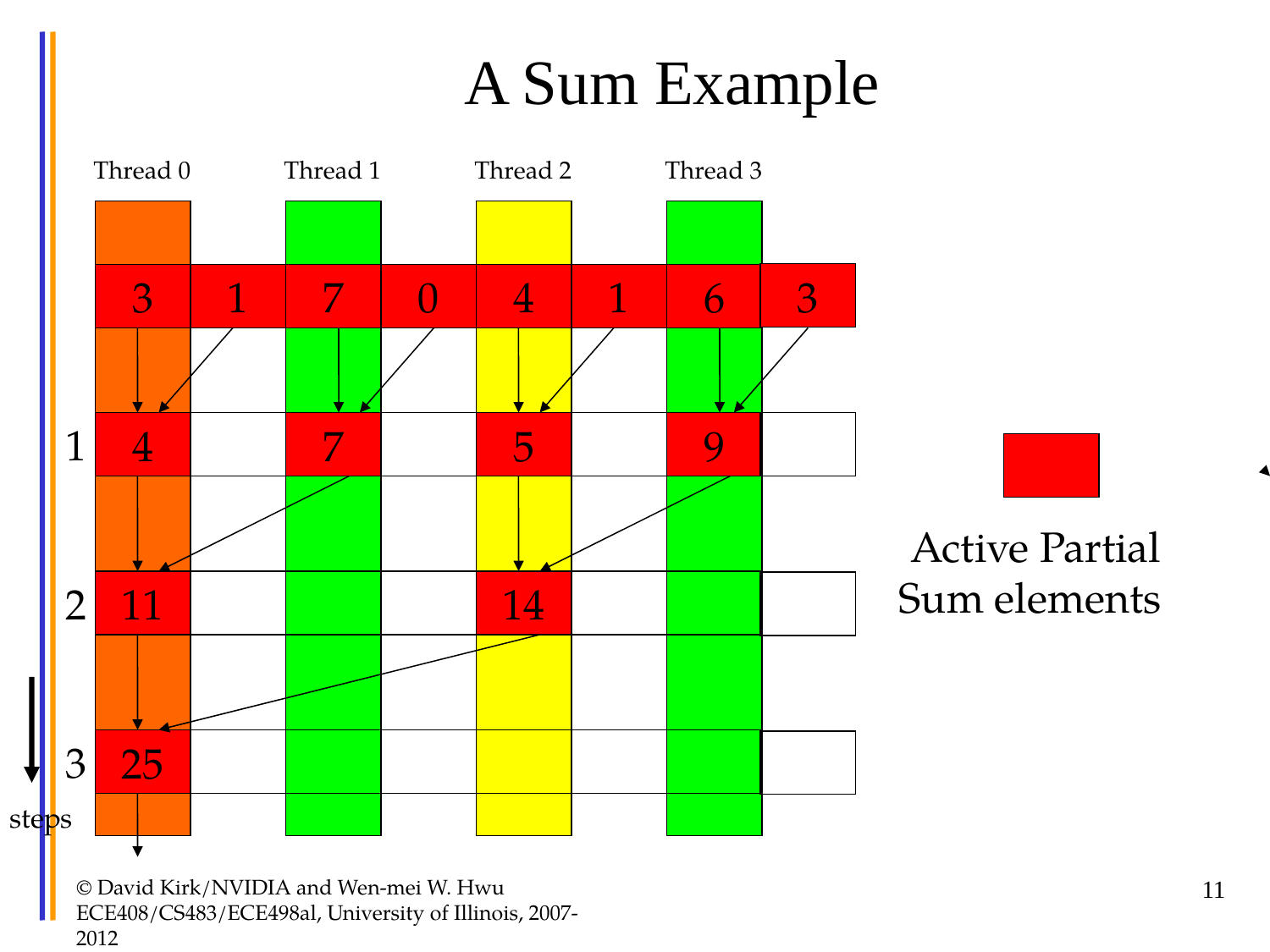

# A Sum Example
Thread 0
Thread 1
Thread 2
Thread 3

3
3
1
7
0
4
1
6

1
4

7

5

9

Active Partial Sum elements
2
11

14

3
25

steps

© David Kirk/NVIDIA and Wen-mei W. Hwu  ECE408/CS483/ECE498al, University of Illinois, 2007-2012
11